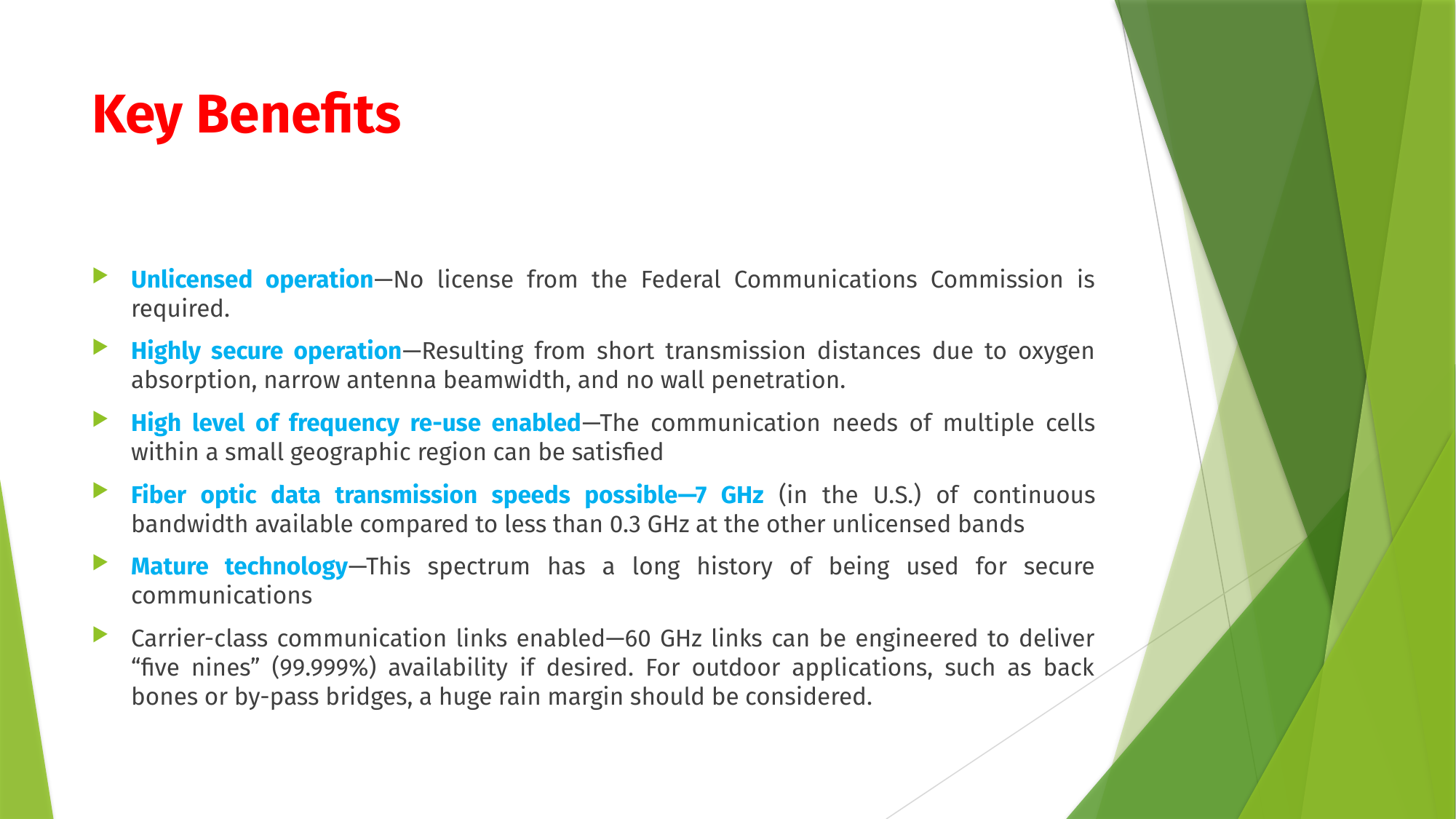

# Key Benefits
Unlicensed operation—No license from the Federal Communications Commission is required.
Highly secure operation—Resulting from short transmission distances due to oxygen absorption, narrow antenna beamwidth, and no wall penetration.
High level of frequency re-use enabled—The communication needs of multiple cells within a small geographic region can be satisfied
Fiber optic data transmission speeds possible—7 GHz (in the U.S.) of continuous bandwidth available compared to less than 0.3 GHz at the other unlicensed bands
Mature technology—This spectrum has a long history of being used for secure communications
Carrier-class communication links enabled—60 GHz links can be engineered to deliver “five nines” (99.999%) availability if desired. For outdoor applications, such as back bones or by-pass bridges, a huge rain margin should be considered.